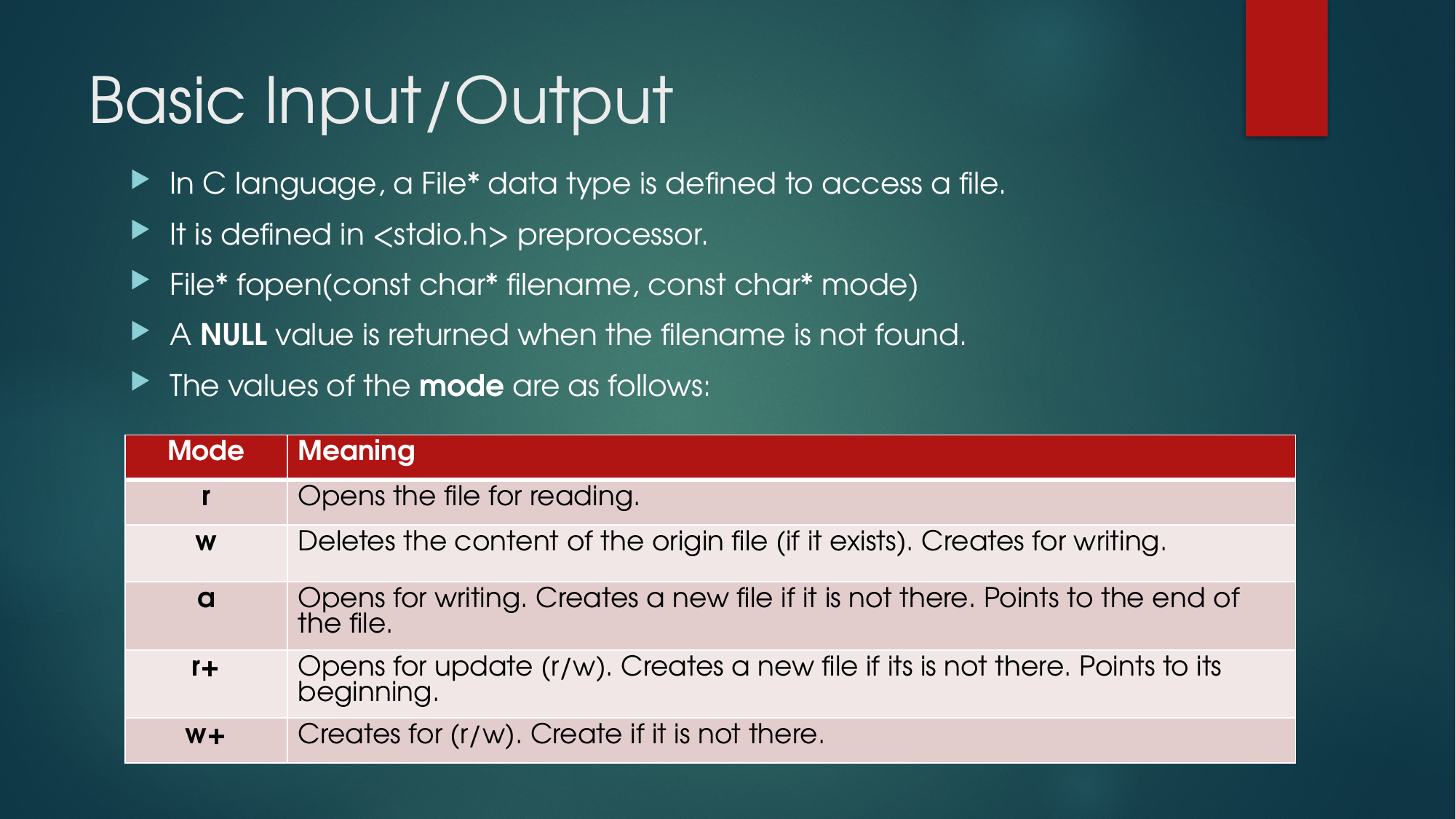

# Basic Input/Output
In C language, a File* data type is defined to access a file.
It is defined in <stdio.h> preprocessor.
File* fopen(const char* filename, const char* mode)
A NULL value is returned when the filename is not found.
The values of the mode are as follows:

| Mode | Meaning |
| --- | --- |
| r | Opens the file for reading. |
| w | Deletes the content of the origin file (if it exists). Creates for writing. |
| a | Opens for writing. Creates a new file if it is not there. Points to the end of the file. |
| r+ | Opens for update (r/w). Creates a new file if its is not there. Points to its beginning. |
| w+ | Creates for (r/w). Create if it is not there. |